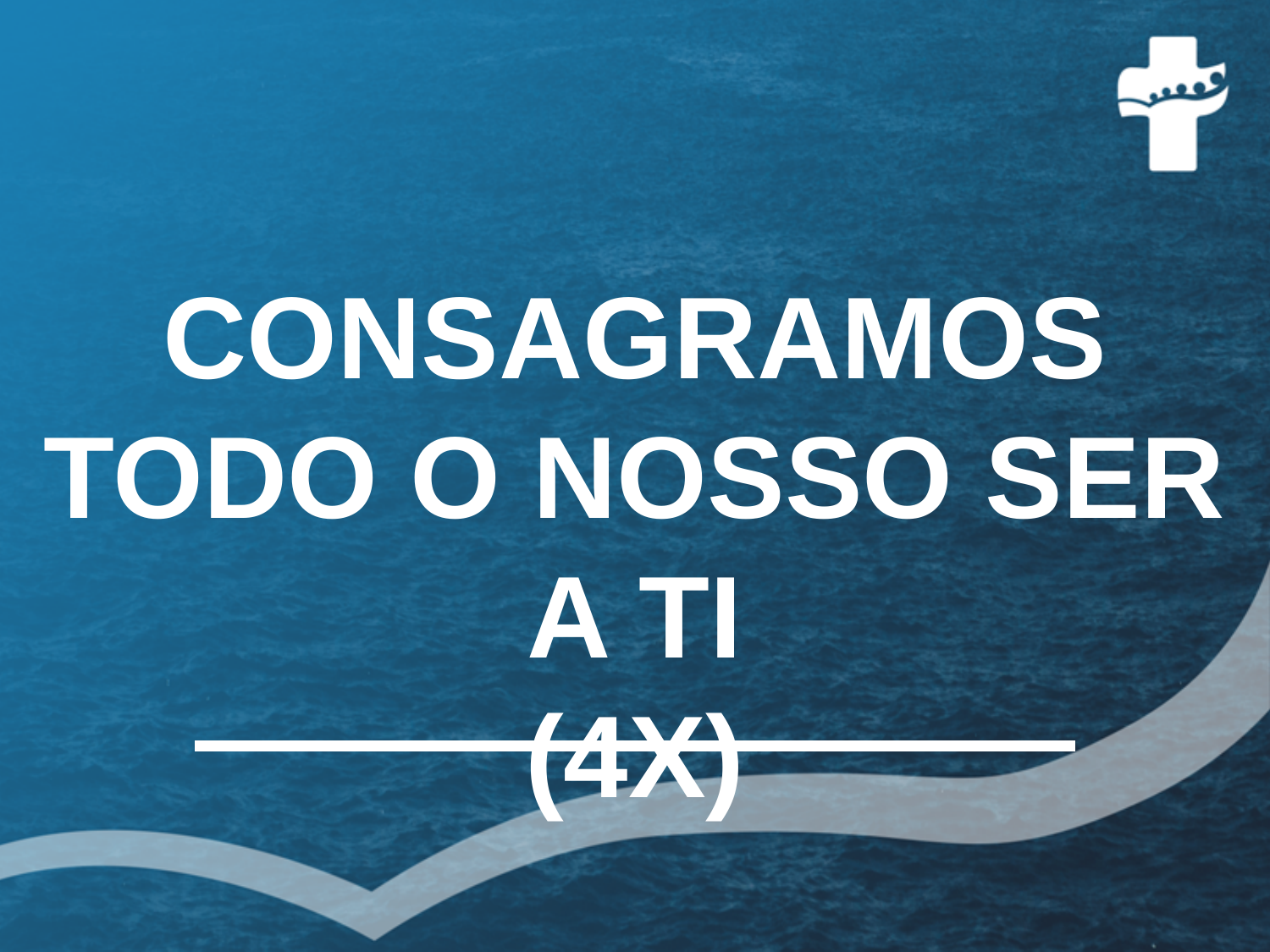

CONSAGRAMOS TODO O NOSSO SER A TI
(4X)